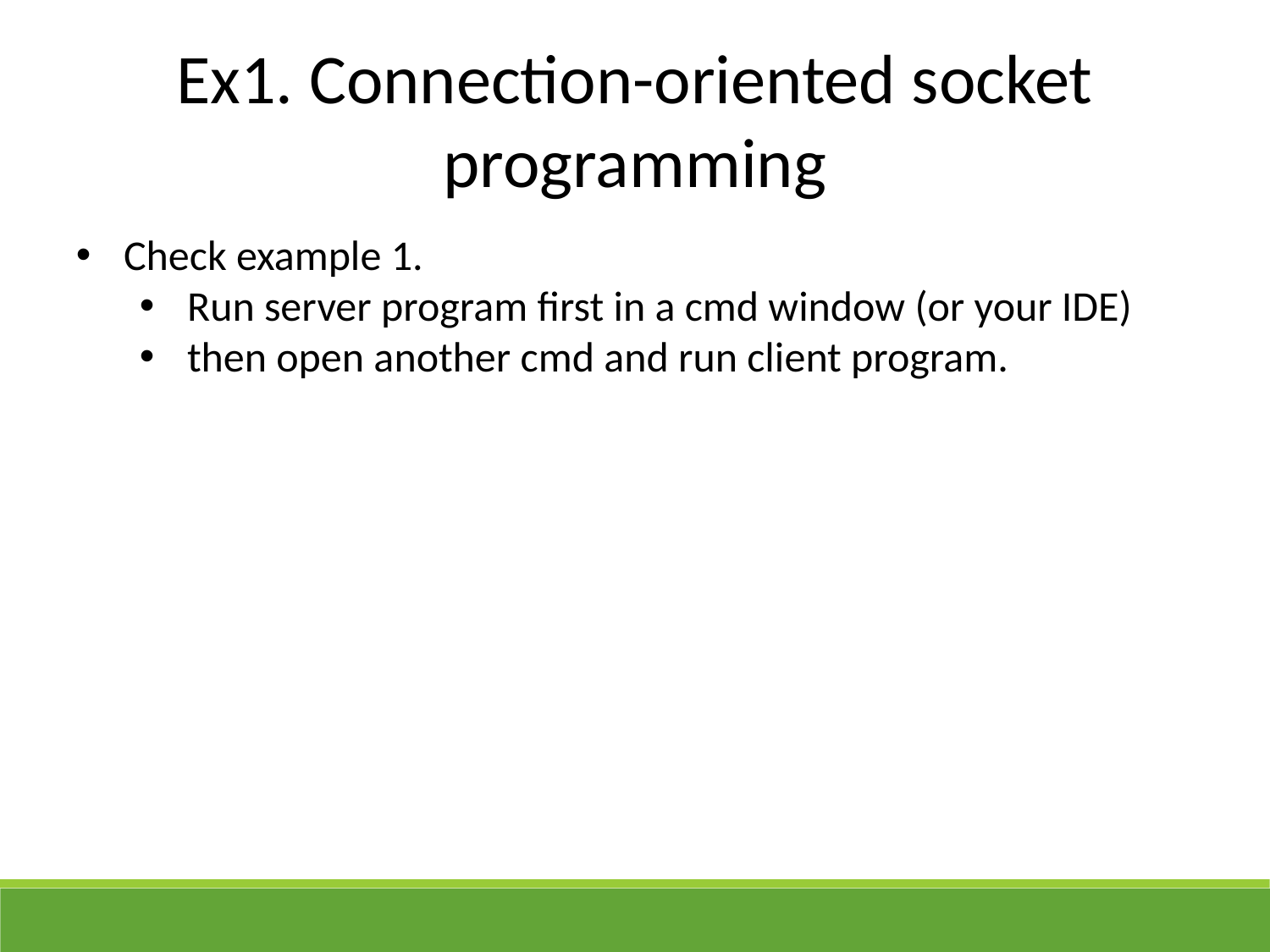

Ex1. Connection-oriented socket programming
Check example 1.
Run server program first in a cmd window (or your IDE)
then open another cmd and run client program.